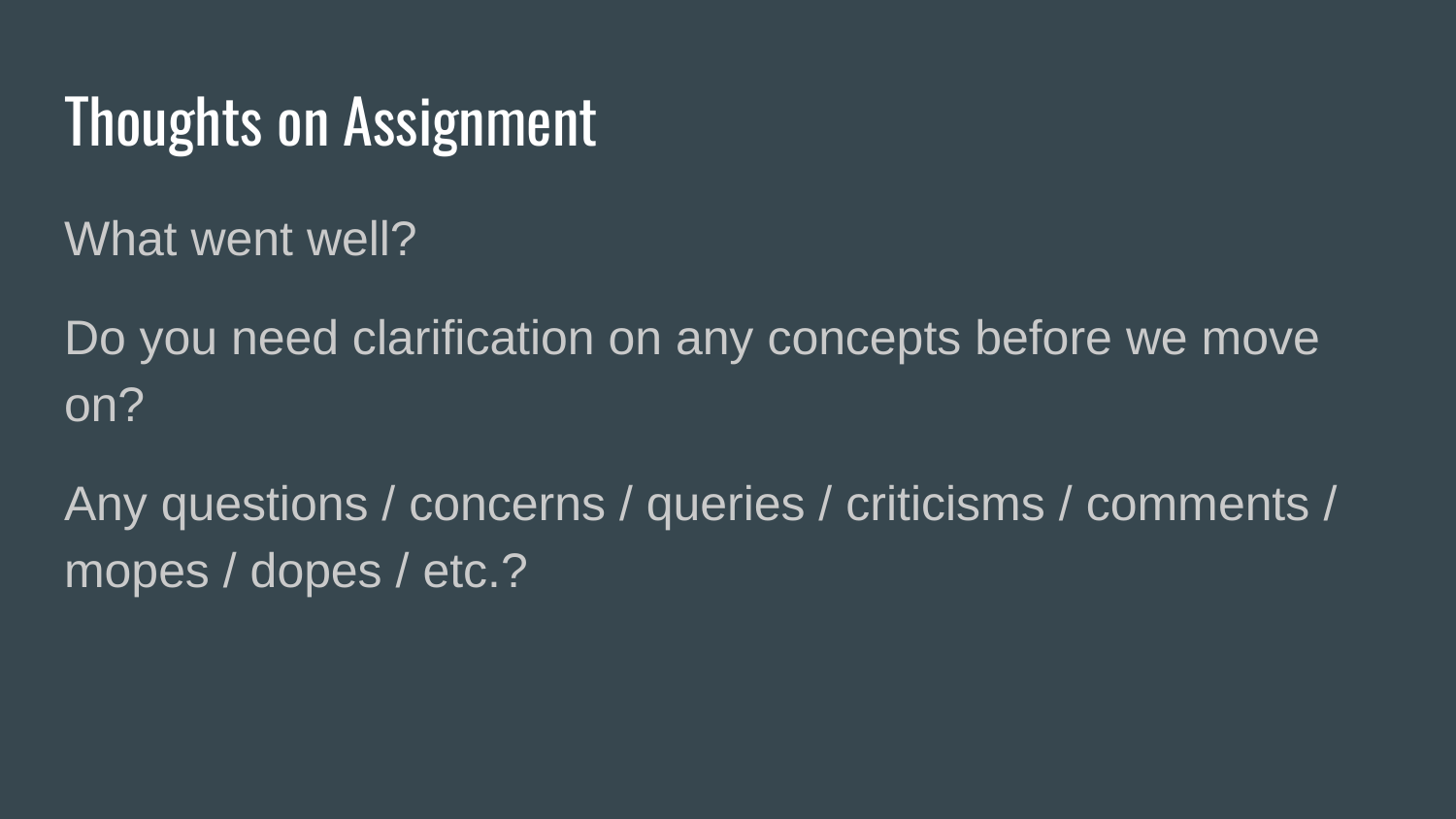

# Thoughts on Assignment
What went well?
Do you need clarification on any concepts before we move on?
Any questions / concerns / queries / criticisms / comments / mopes / dopes / etc.?